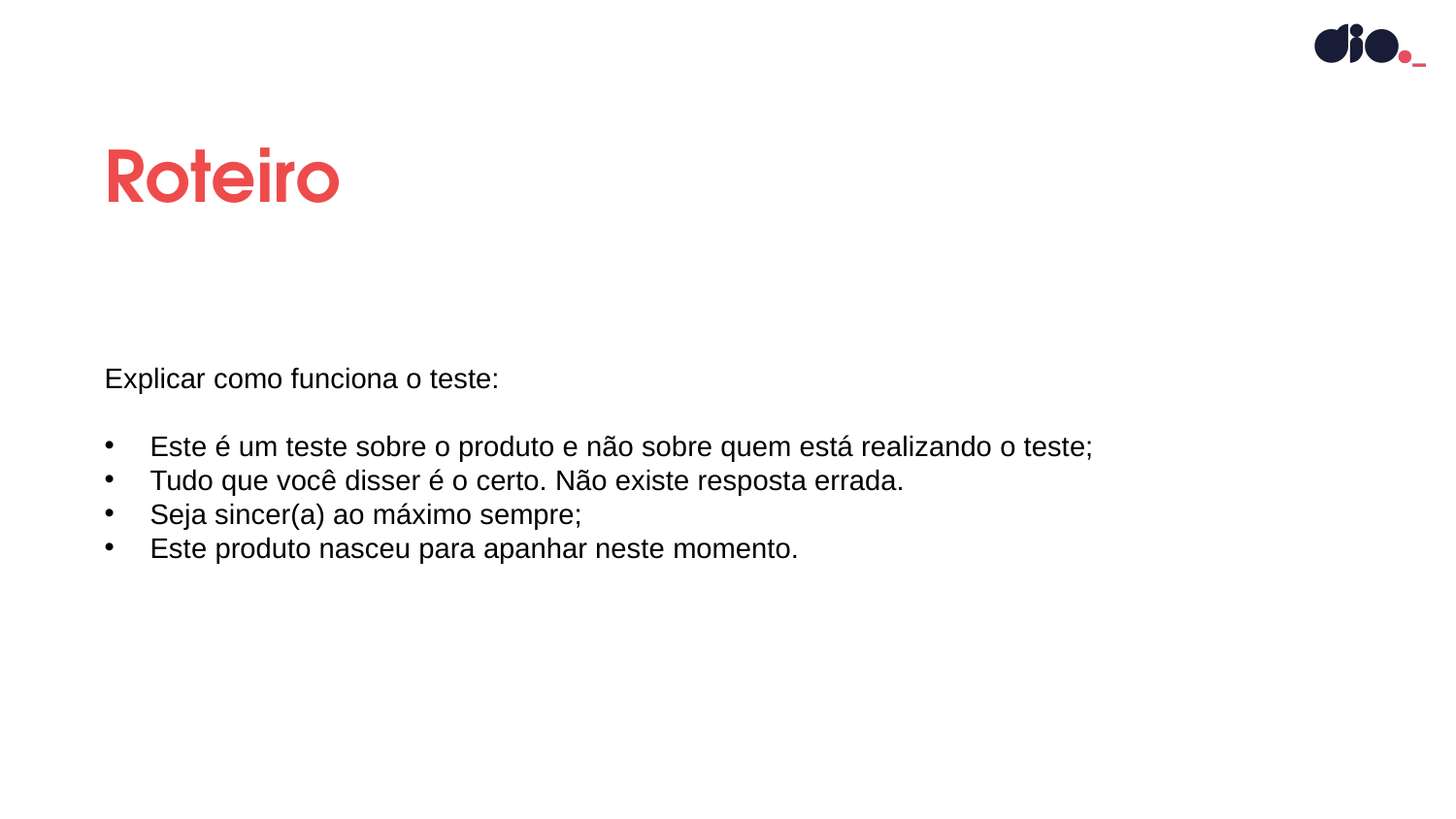

Roteiro
Explicar como funciona o teste:

Este é um teste sobre o produto e não sobre quem está realizando o teste;
Tudo que você disser é o certo. Não existe resposta errada.
Seja sincer(a) ao máximo sempre;
Este produto nasceu para apanhar neste momento.